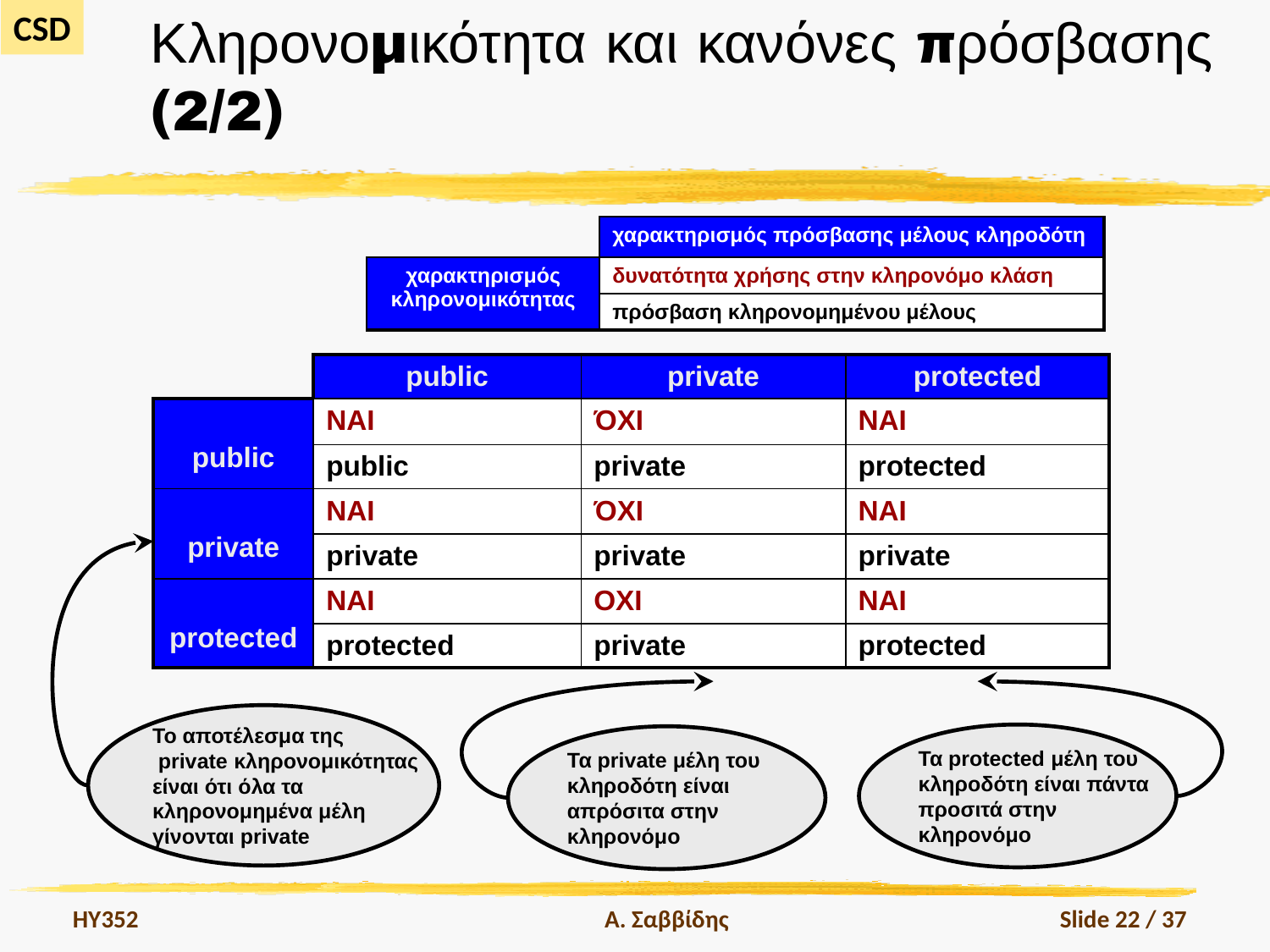

# Κληρονομικότητα και κανόνες πρόσβασης (2/2)

|  | χαρακτηρισμός πρόσβασης μέλους κληροδότη |
| --- | --- |
| χαρακτηρισμός κληρονομικότητας | δυνατότητα χρήσης στην κληρονόμο κλάση |
|  | πρόσβαση κληρονομημένου μέλους |

|  | public | private | protected |
| --- | --- | --- | --- |
| public | ΝΑΙ | ΌΧΙ | ΝΑΙ |
|  | public | private | protected |
| private | ΝΑΙ | ΌΧΙ | ΝΑΙ |
|  | private | private | private |
| protected | ΝΑΙ | ΟΧΙ | ΝΑΙ |
|  | protected | private | protected |
Το αποτέλεσμα της
 private κληρονομικότητας
είναι ότι όλα τα
κληρονομημένα μέλη
γίνονται private
Τα protected μέλη του
κληροδότη είναι πάντα
προσιτά στην
κληρονόμο
Τα private μέλη του
κληροδότη είναι
απρόσιτα στην
κληρονόμο
HY352
Α. Σαββίδης
Slide 22 / 37